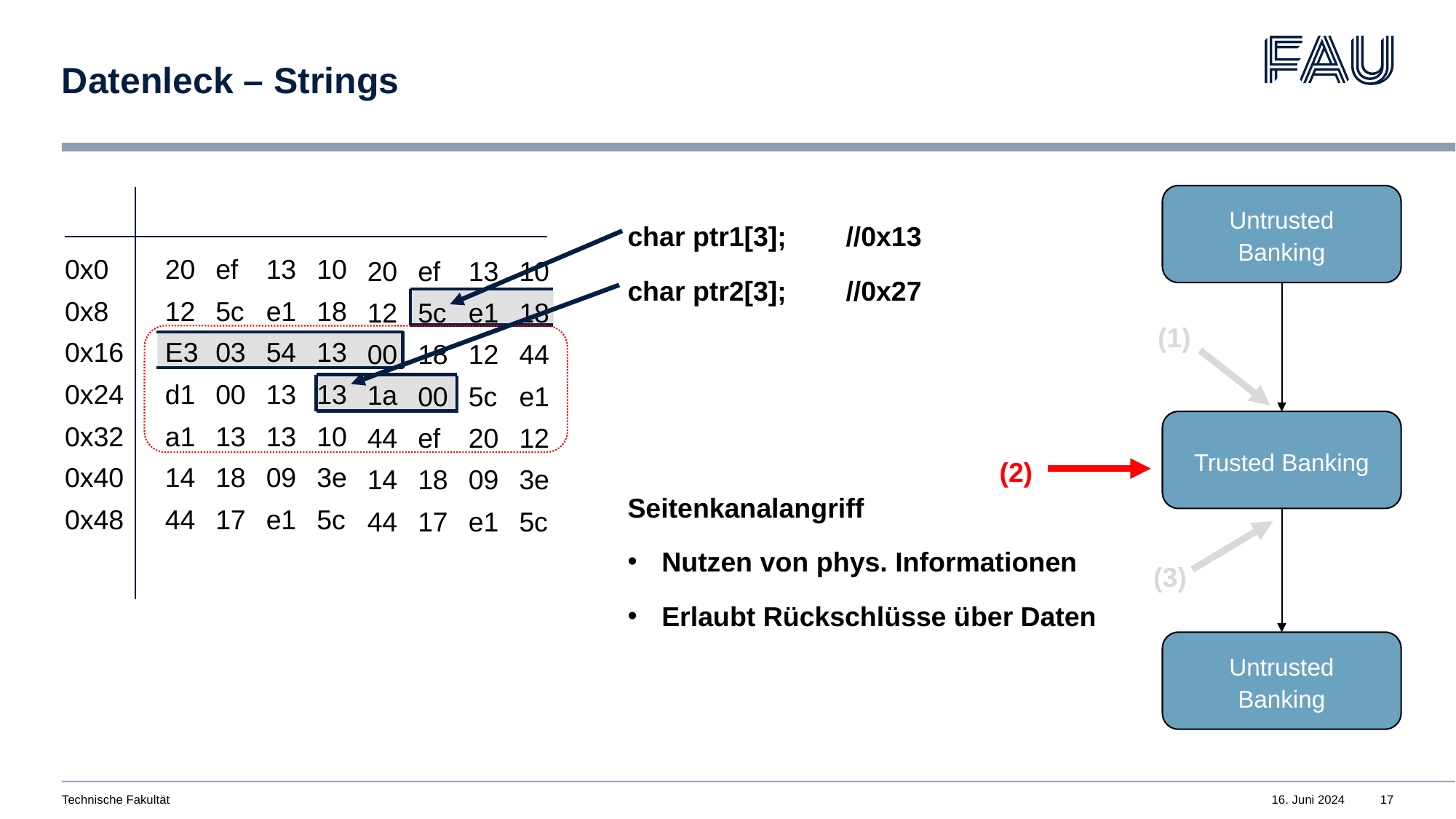

# Datenleck – Strings
Untrusted Banking
(1)
Trusted Banking
(2)
(3)
Untrusted Banking

char ptr1[3];	//0x13
char ptr2[3];	//0x27

Seitenkanalangriff
Nutzen von phys. Informationen
Erlaubt Rückschlüsse über Daten

0x0
20
ef
13
10
20
ef
13
10

0x8
12
5c
e1
18
12
5c
e1
18

0x16
E3
03
54
13
00
18
12
44
0x24
d1
00
13
13

1a
00
5c
e1
0x32
a1
13
13
10
44
ef
20
12
0x40
14
18
09
3e
14
18
09
3e
0x48
44
17
e1
5c
44
17
e1
5c
Technische Fakultät
16. Juni 2024
17